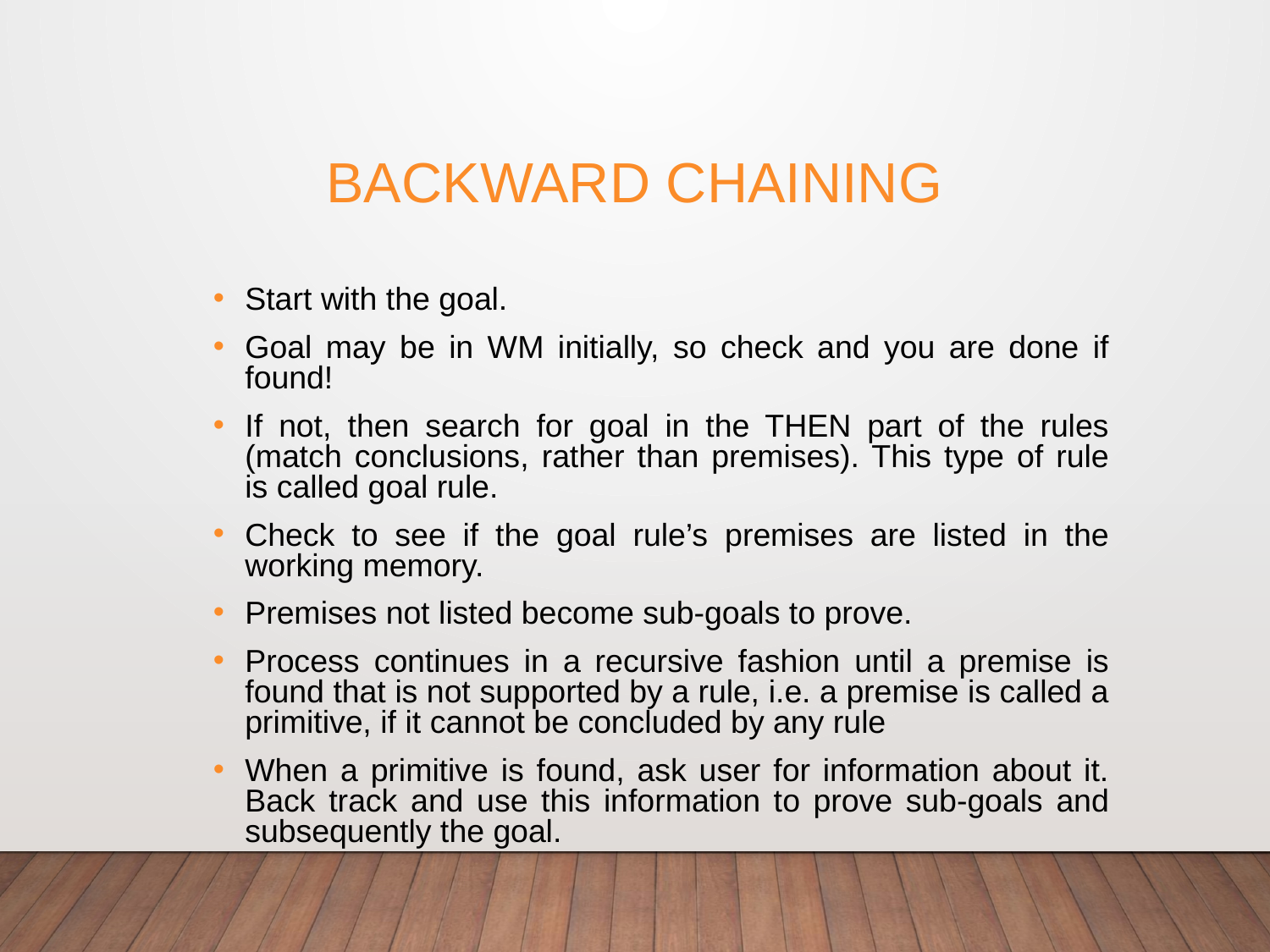

# Backward chaining
Start with the goal.
Goal may be in WM initially, so check and you are done if found!
If not, then search for goal in the THEN part of the rules (match conclusions, rather than premises). This type of rule is called goal rule.
Check to see if the goal rule’s premises are listed in the working memory.
Premises not listed become sub-goals to prove.
Process continues in a recursive fashion until a premise is found that is not supported by a rule, i.e. a premise is called a primitive, if it cannot be concluded by any rule
When a primitive is found, ask user for information about it. Back track and use this information to prove sub-goals and subsequently the goal.